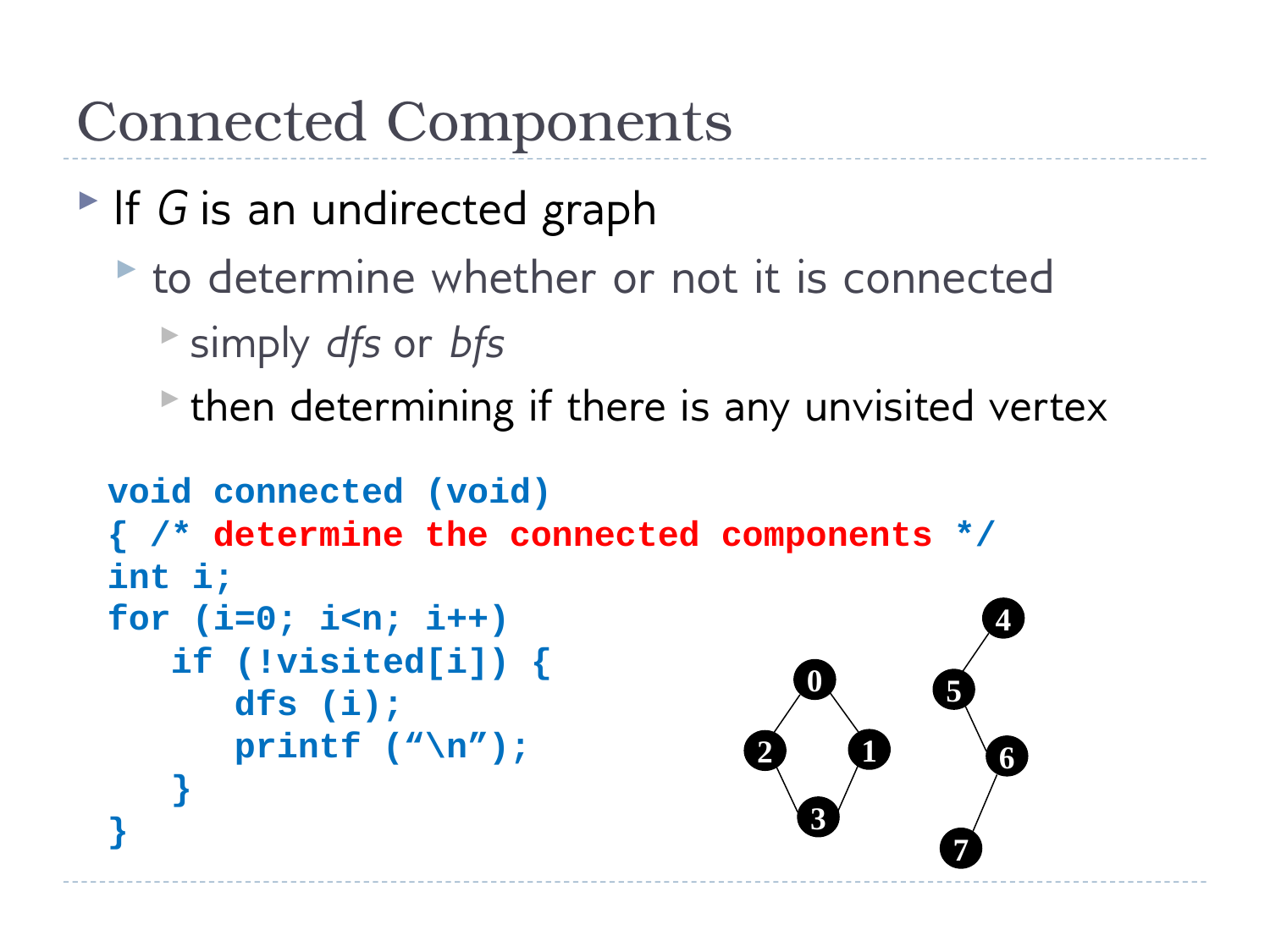

# Connected Components
If G is an undirected graph
to determine whether or not it is connected
simply dfs or bfs
then determining if there is any unvisited vertex
void connected (void)
{ /* determine the connected components */
int i;
for (i=0; i<n; i++)
   if (!visited[i]) {
      dfs (i);
      printf (“\n”);
   }
}
4

5

6

7
0

2

3

1